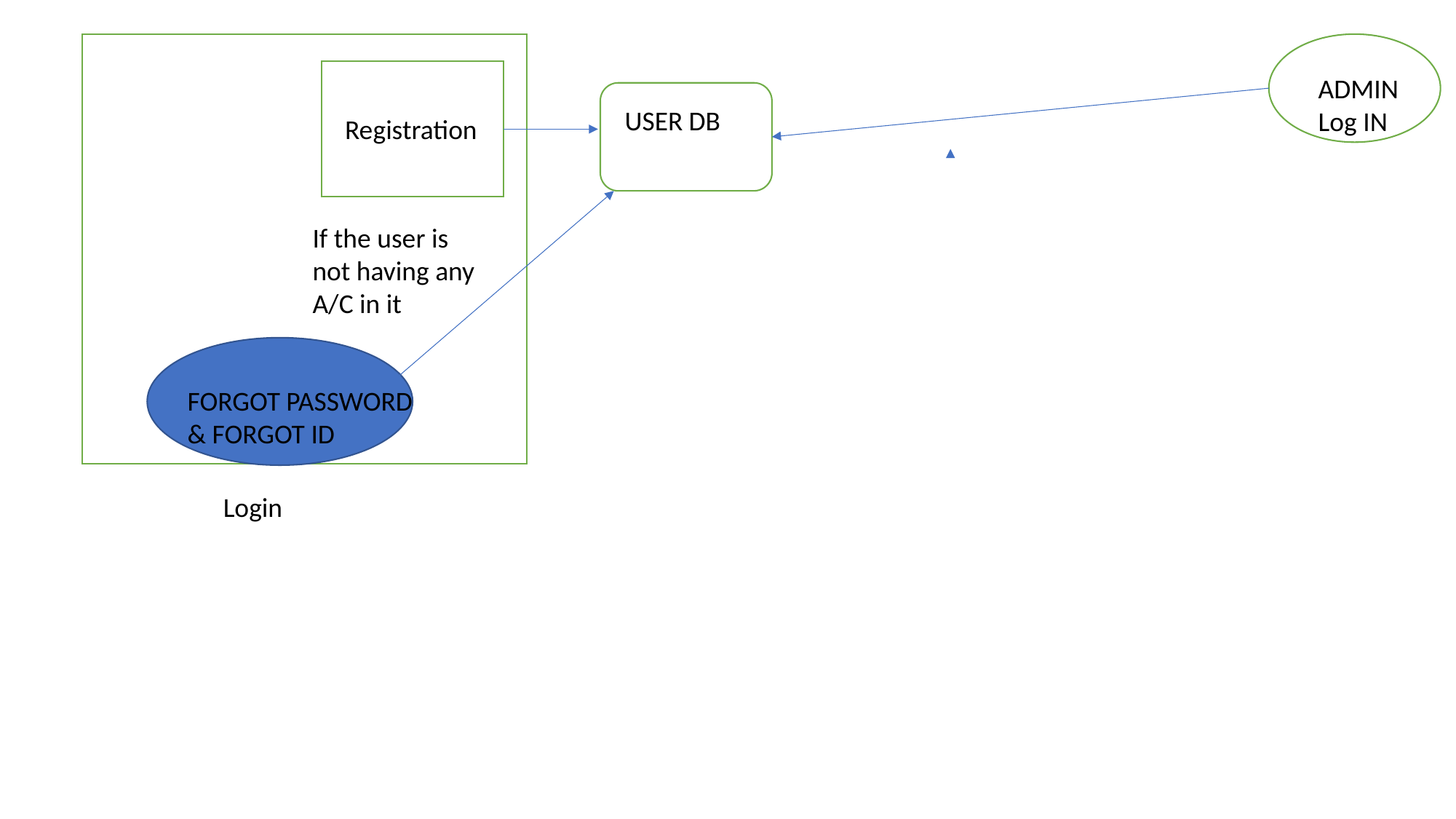

ADMIN
Log IN

USER DB
Registration
If the user is not having any A/C in it

FORGOT PASSWORD
& FORGOT ID
Login